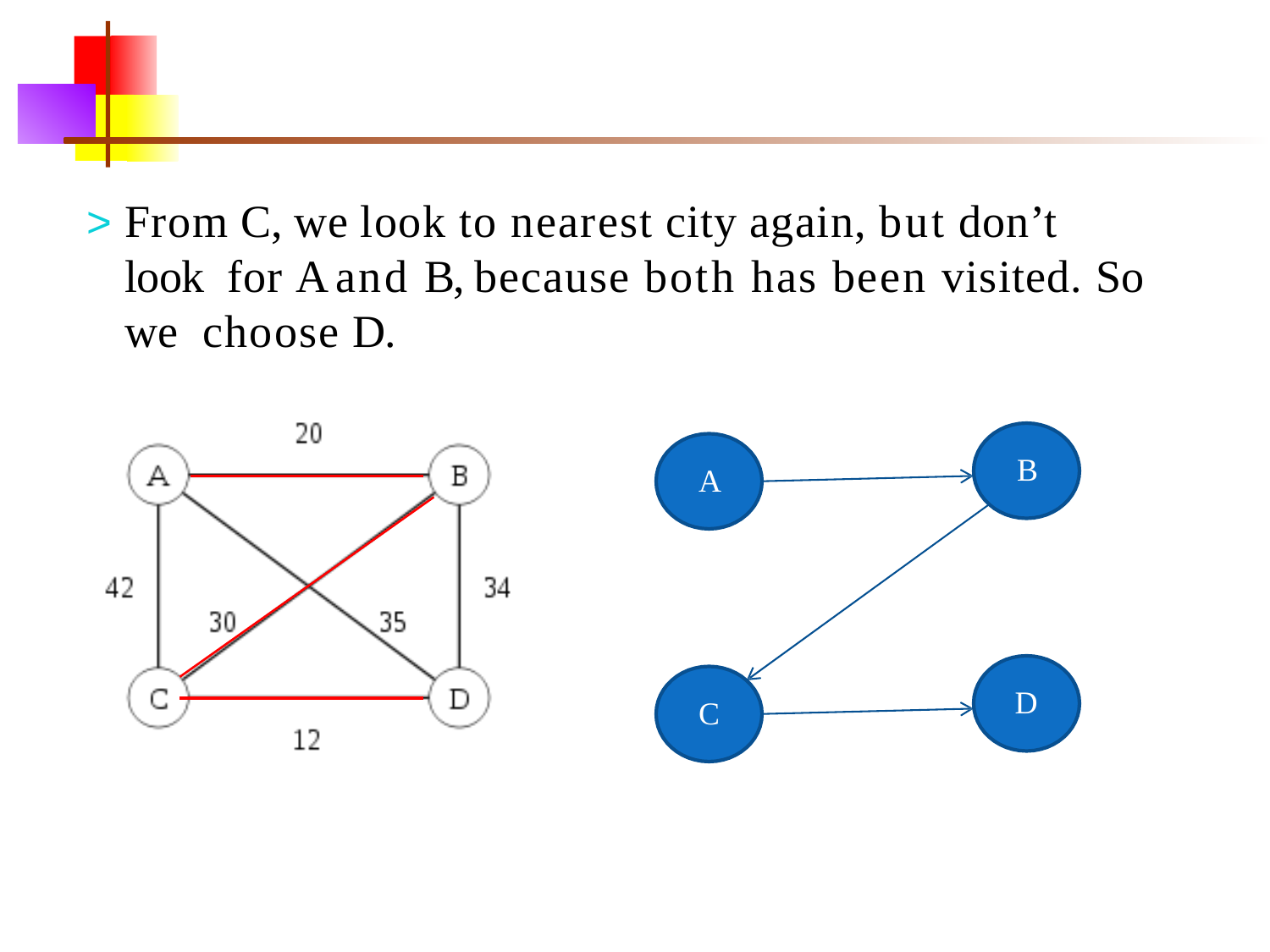

# >  	From C, we look to nearest city again, but don’t look  for A and B, because both has been visited. So we  choose D.

B
A

D
C